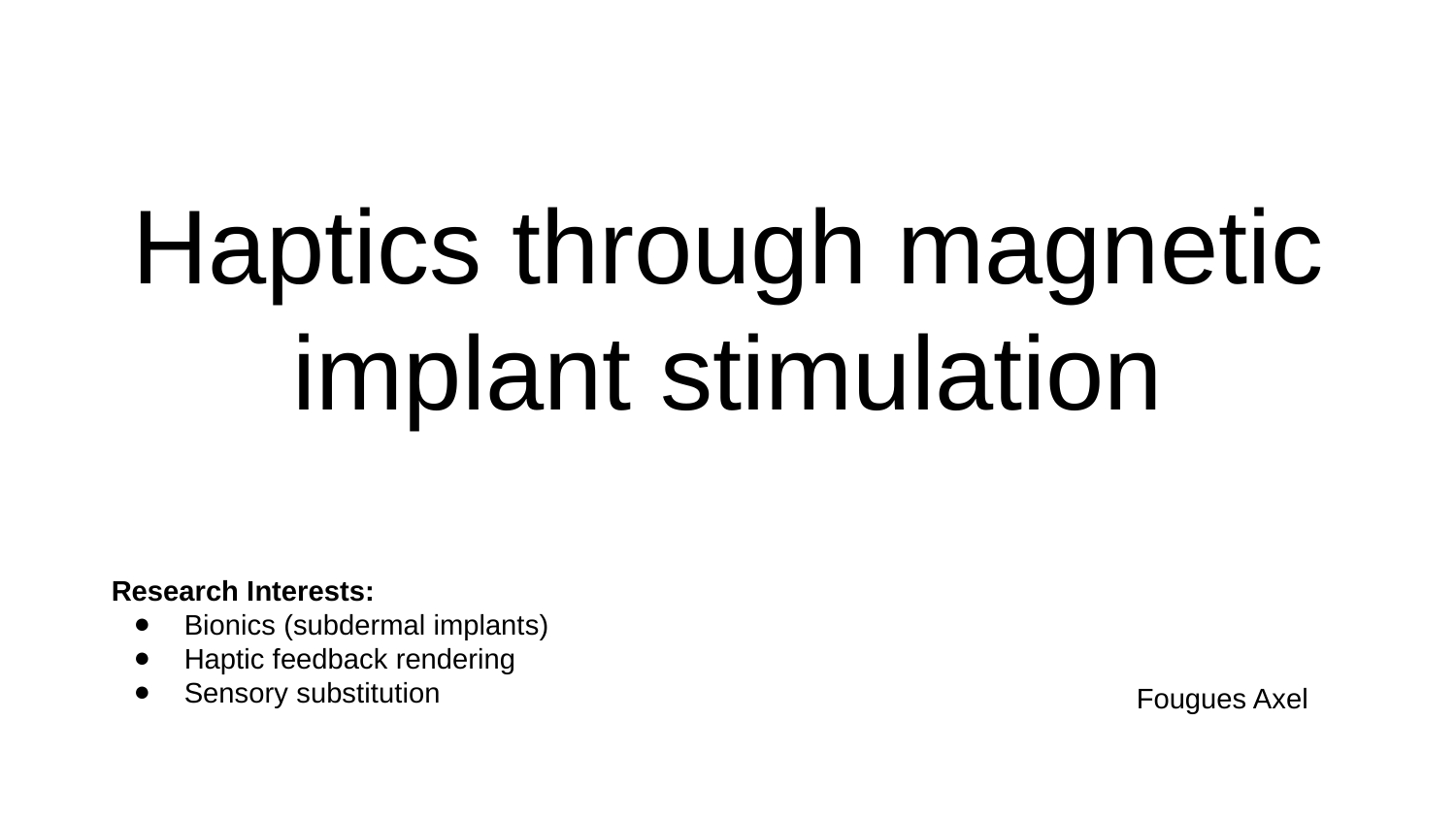

# Haptics through magnetic implant stimulation
Research Interests:
Bionics (subdermal implants)
Haptic feedback rendering
Sensory substitution
Fougues Axel